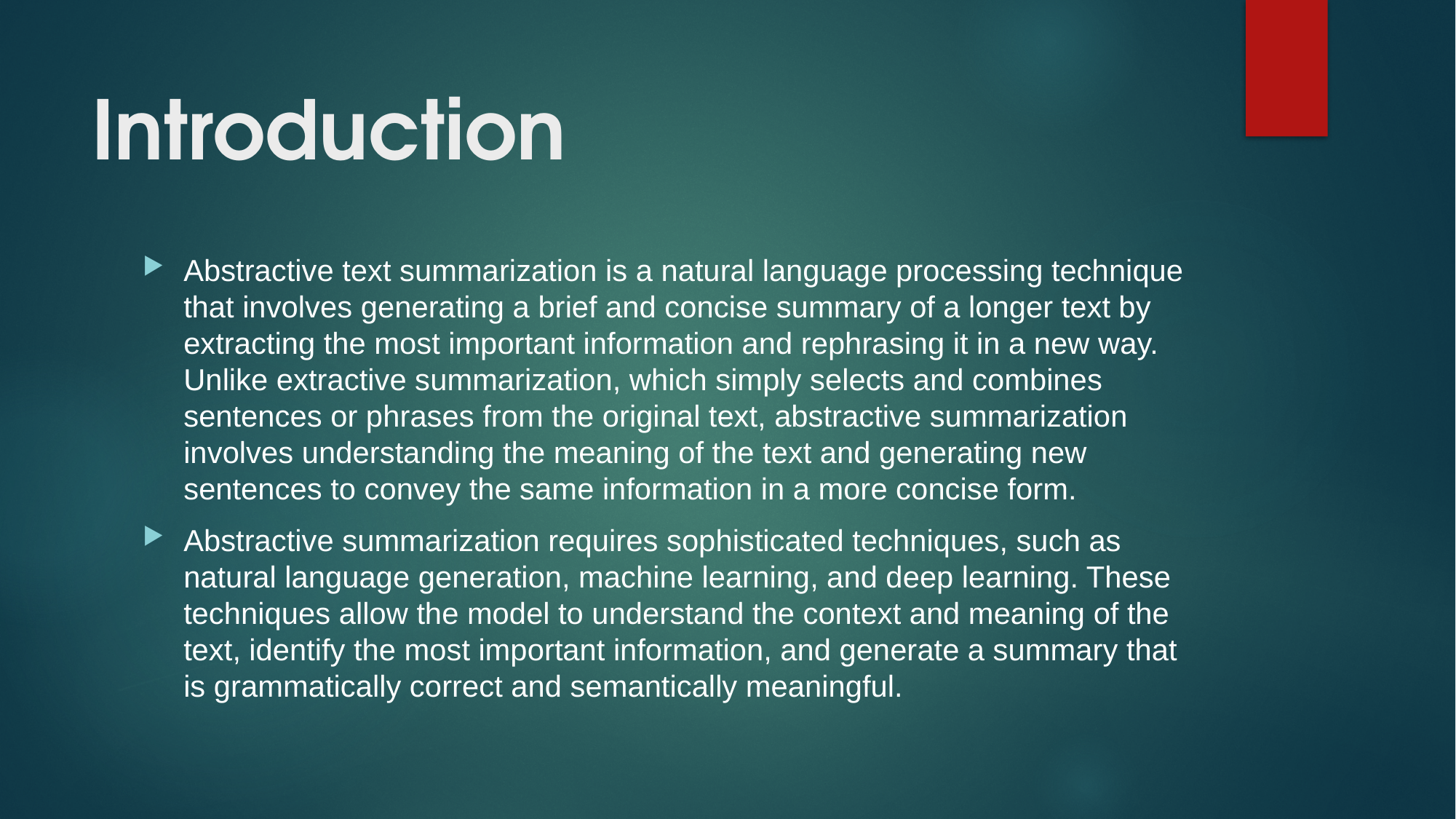

# Introduction
Abstractive text summarization is a natural language processing technique that involves generating a brief and concise summary of a longer text by extracting the most important information and rephrasing it in a new way. Unlike extractive summarization, which simply selects and combines sentences or phrases from the original text, abstractive summarization involves understanding the meaning of the text and generating new sentences to convey the same information in a more concise form.
Abstractive summarization requires sophisticated techniques, such as natural language generation, machine learning, and deep learning. These techniques allow the model to understand the context and meaning of the text, identify the most important information, and generate a summary that is grammatically correct and semantically meaningful.